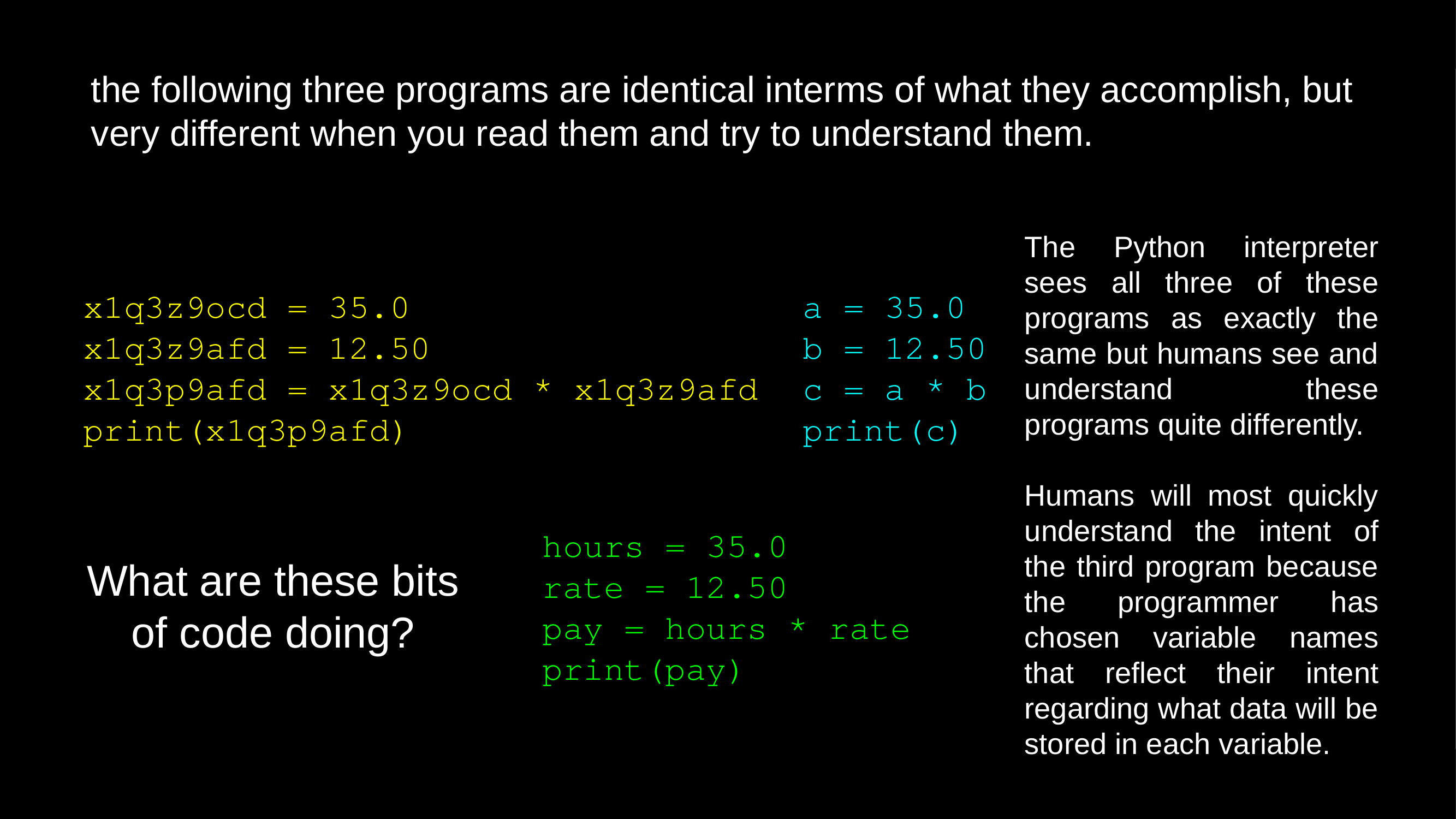

the following three programs are identical interms of what they accomplish, but very different when you read them and try to understand them.

The Python interpreter sees all three of these programs as exactly the same but humans see and understand these programs quite differently.

Humans will most quickly understand the intent of the third program because the programmer has chosen variable names that reflect their intent regarding what data will be stored in each variable.

x1q3z9ocd = 35.0
x1q3z9afd = 12.50
x1q3p9afd = x1q3z9ocd * x1q3z9afd
print(x1q3p9afd)
a = 35.0
b = 12.50
c = a * b
print(c)
hours = 35.0
rate = 12.50
pay = hours * rate
print(pay)
What are these bits of code doing?